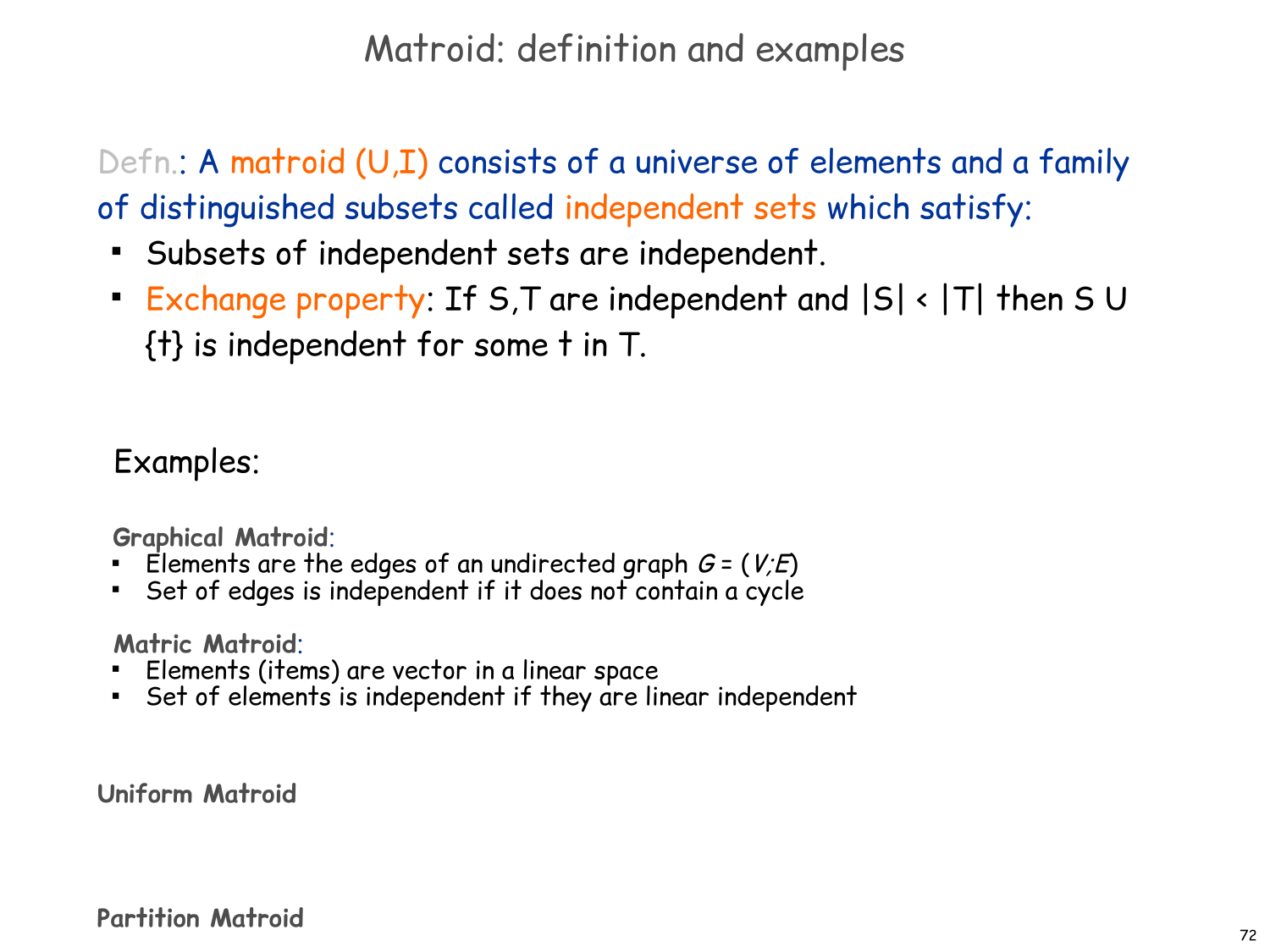

# Matroid: definition and examples
Defn.: A matroid (U,I) consists of a universe of elements and a family of distinguished subsets called independent sets which satisfy:
Subsets of independent sets are independent.
Exchange property: If S,T are independent and |S| < |T| then S U {t} is independent for some t in T.

Examples:

Graphical Matroid:
Elements are the edges of an undirected graph G = (V;E)
Set of edges is independent if it does not contain a cycle

Matric Matroid:
Elements (items) are vector in a linear space
Set of elements is independent if they are linear independent

Uniform Matroid

Partition Matroid

72